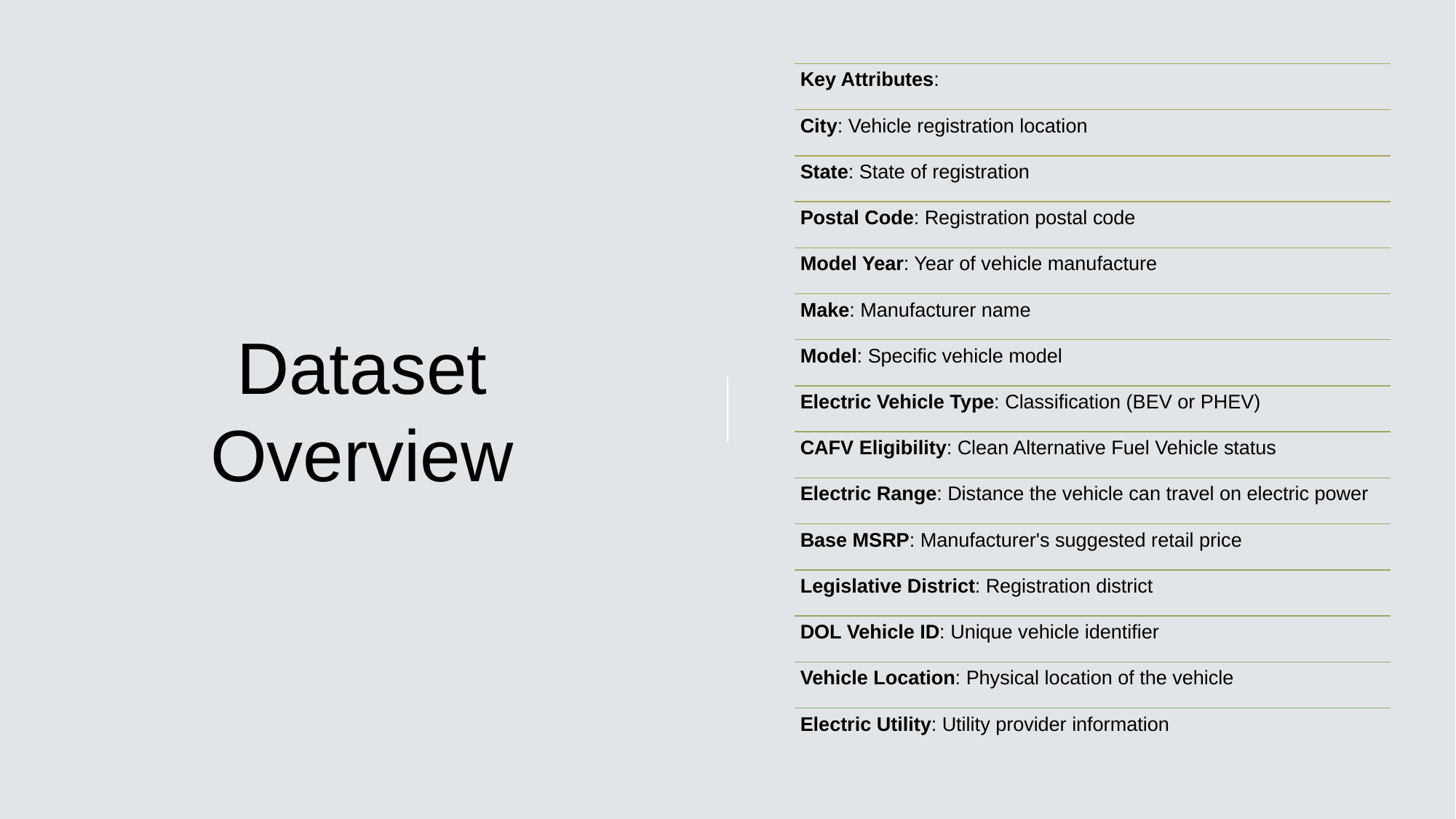

Key Attributes:

City: Vehicle registration location

State: State of registration

Postal Code: Registration postal code

Model Year: Year of vehicle manufacture

Make: Manufacturer name

Model: Specific vehicle model

Electric Vehicle Type: Classification (BEV or PHEV)

CAFV Eligibility: Clean Alternative Fuel Vehicle status

Electric Range: Distance the vehicle can travel on electric power

Base MSRP: Manufacturer's suggested retail price

Legislative District: Registration district

DOL Vehicle ID: Unique vehicle identifier

Vehicle Location: Physical location of the vehicle

Electric Utility: Utility provider information
# Dataset Overview